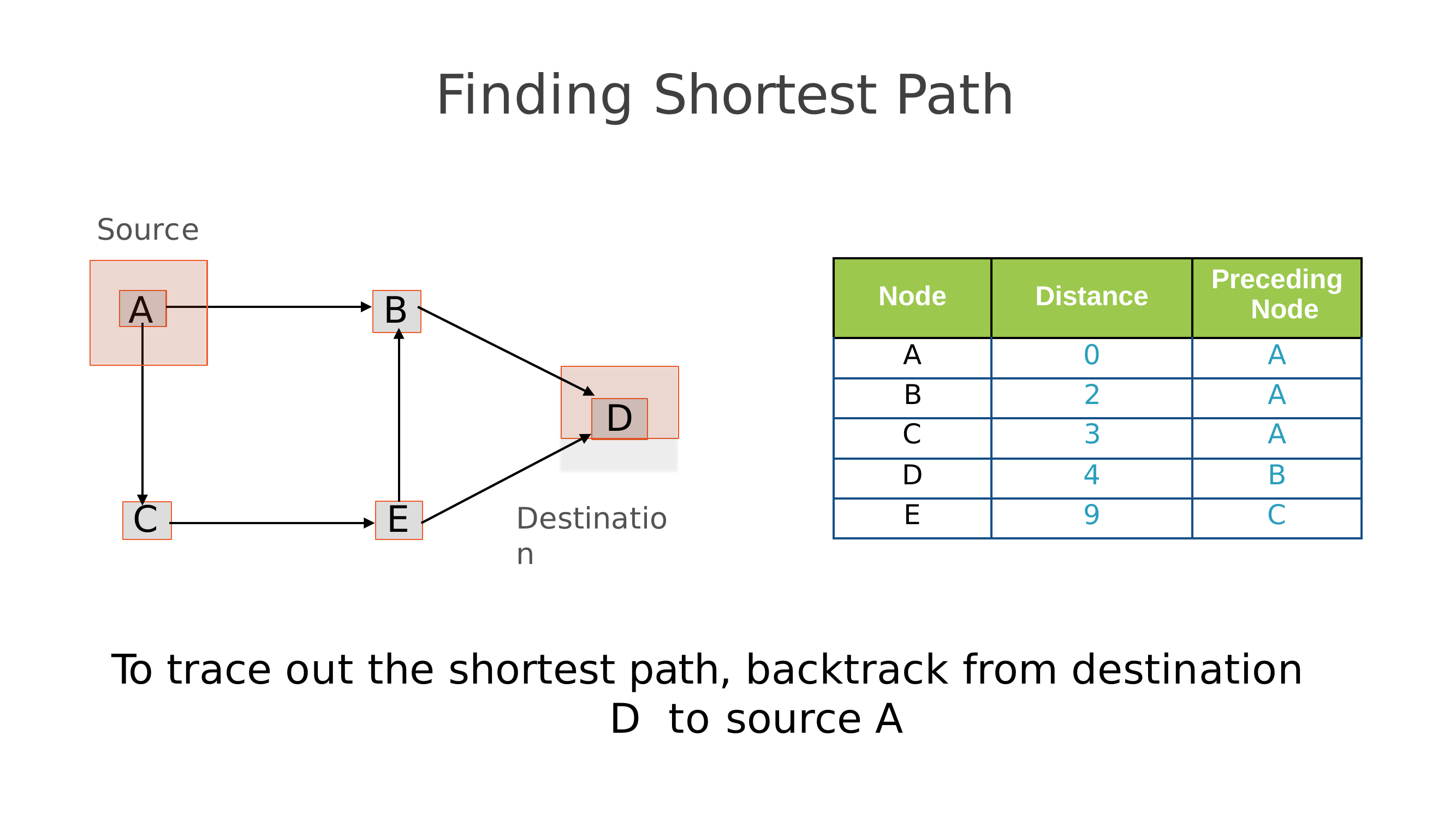

# Finding Shortest Path
Source
| Node | Distance | Preceding Node |
| --- | --- | --- |
| A | 0 | A |
| B | 2 | A |
| C | 3 | A |
| D | 4 | B |
| E | 9 | C |

A
B

D

Destination
E

C
To trace out the shortest path, backtrack from destination D  to source A